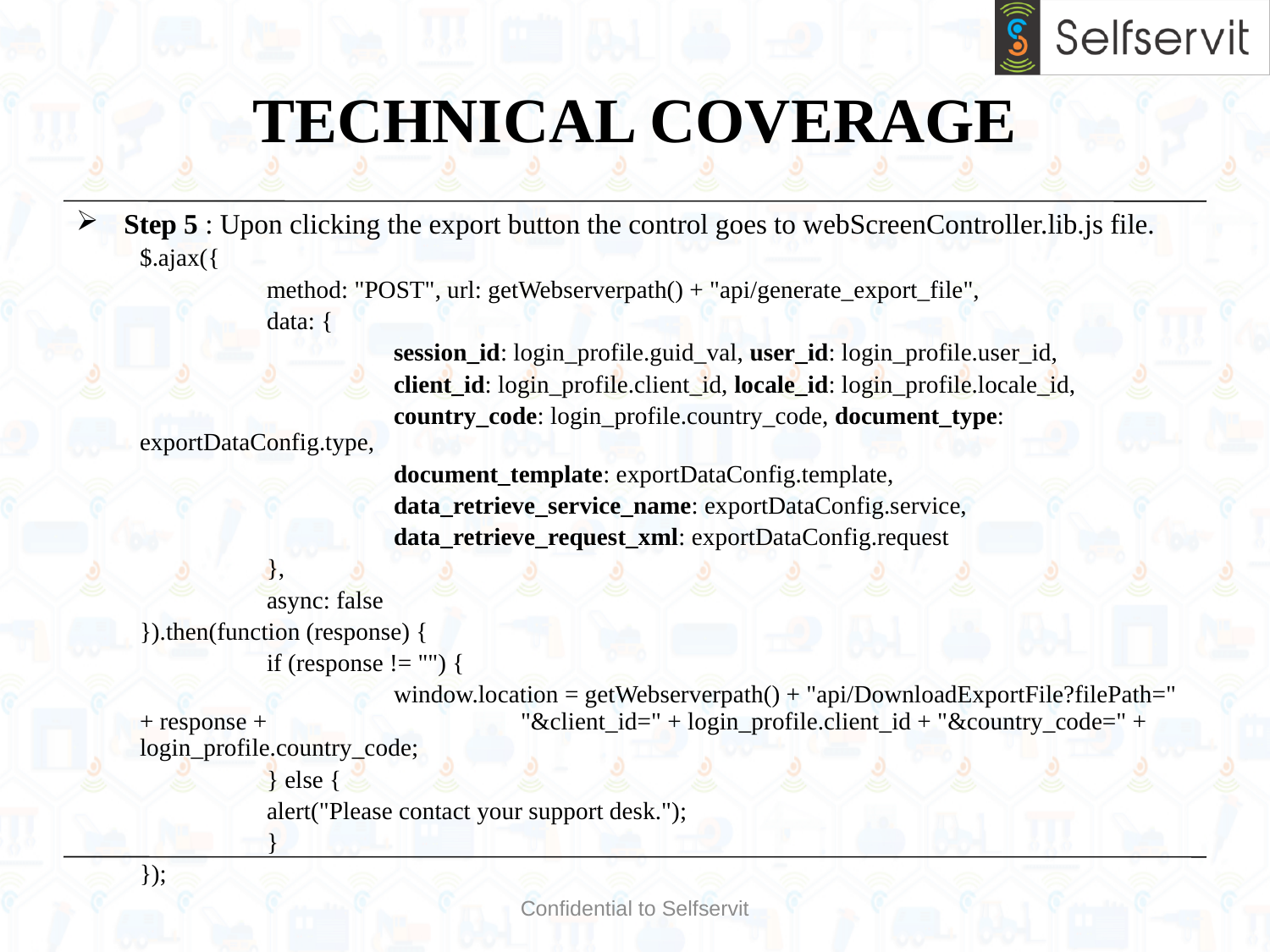

# TECHNICAL COVERAGE
Step 5 : Upon clicking the export button the control goes to webScreenController.lib.js file.
$.ajax({
	method: "POST", url: getWebserverpath() + "api/generate_export_file",
	data: {
		session_id: login_profile.guid_val, user_id: login_profile.user_id,
		client_id: login_profile.client_id, locale_id: login_profile.locale_id,
		country_code: login_profile.country_code, document_type: exportDataConfig.type,
		document_template: exportDataConfig.template,
		data_retrieve_service_name: exportDataConfig.service,
		data_retrieve_request_xml: exportDataConfig.request
	},
	async: false
}).then(function (response) {
	if (response != "") {
		window.location = getWebserverpath() + "api/DownloadExportFile?filePath=" + response + 		"&client_id=" + login_profile.client_id + "&country_code=" + login_profile.country_code;
	} else {
	alert("Please contact your support desk.");
	}
});

Confidential to Selfservit
5